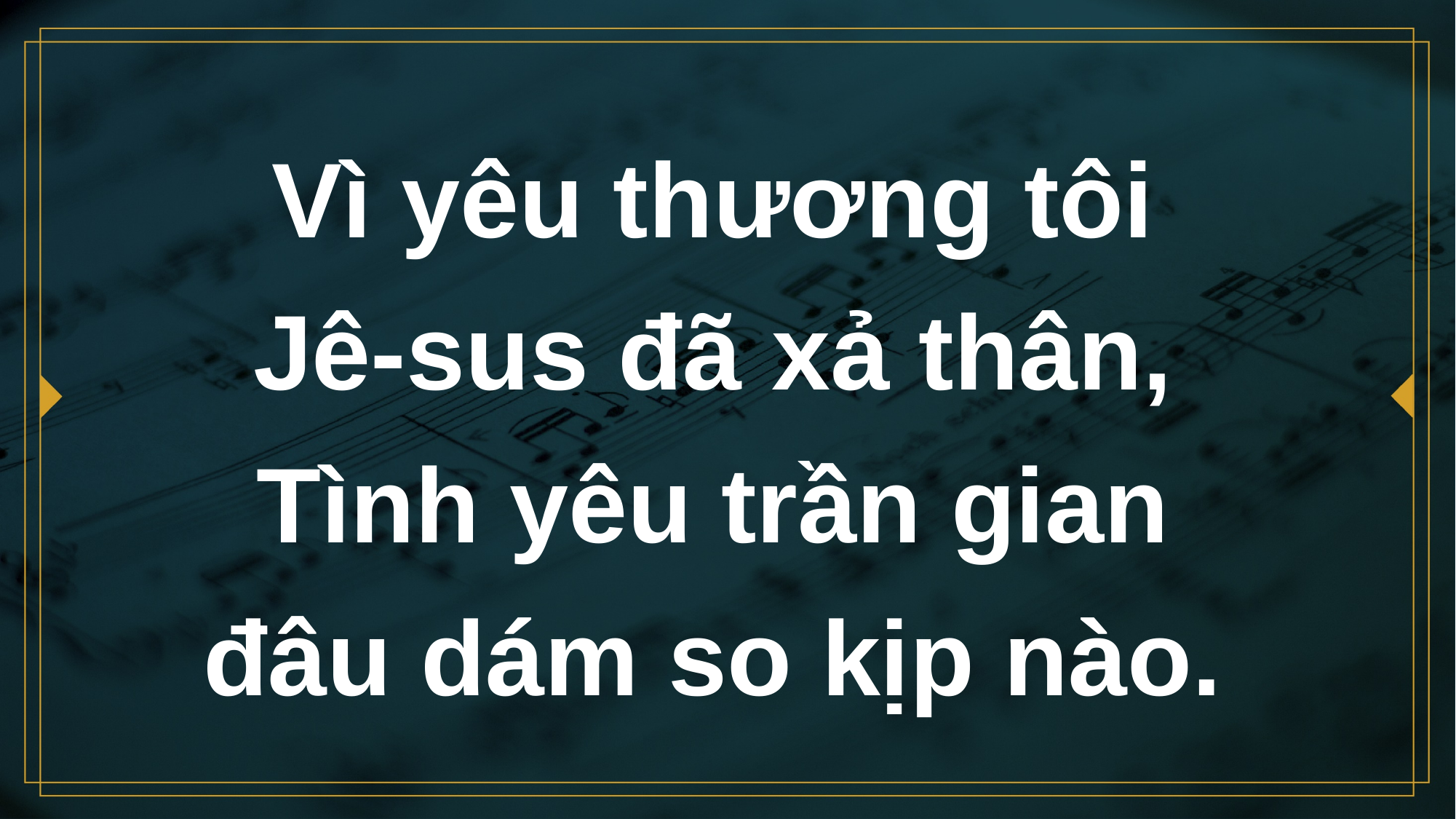

# Vì yêu thương tôi Jê-sus đã xả thân, Tình yêu trần gian đâu dám so kịp nào.